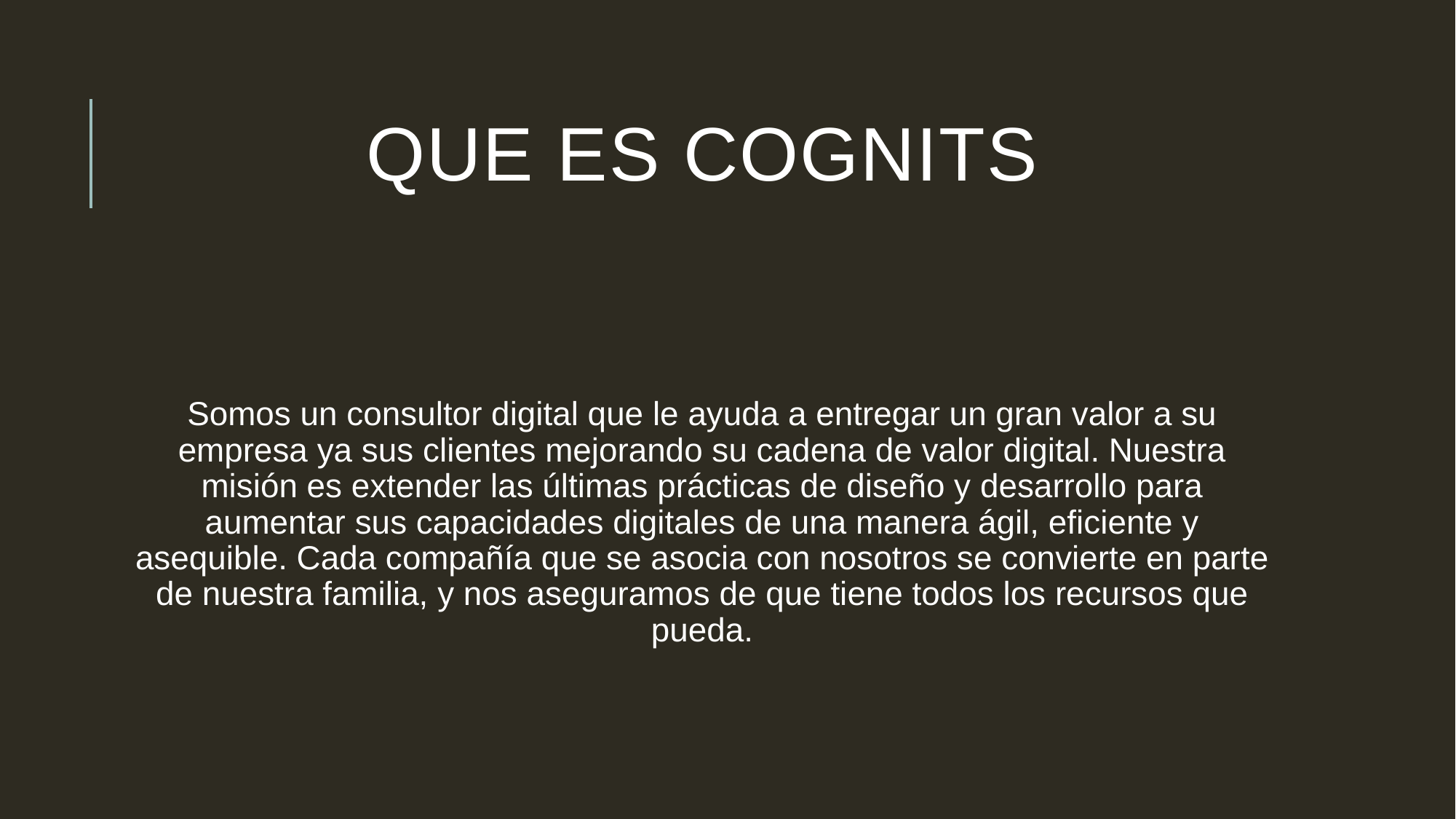

# Que es Cognits

Somos un consultor digital que le ayuda a entregar un gran valor a su empresa ya sus clientes mejorando su cadena de valor digital. Nuestra misión es extender las últimas prácticas de diseño y desarrollo para aumentar sus capacidades digitales de una manera ágil, eficiente y asequible. Cada compañía que se asocia con nosotros se convierte en parte de nuestra familia, y nos aseguramos de que tiene todos los recursos que pueda.